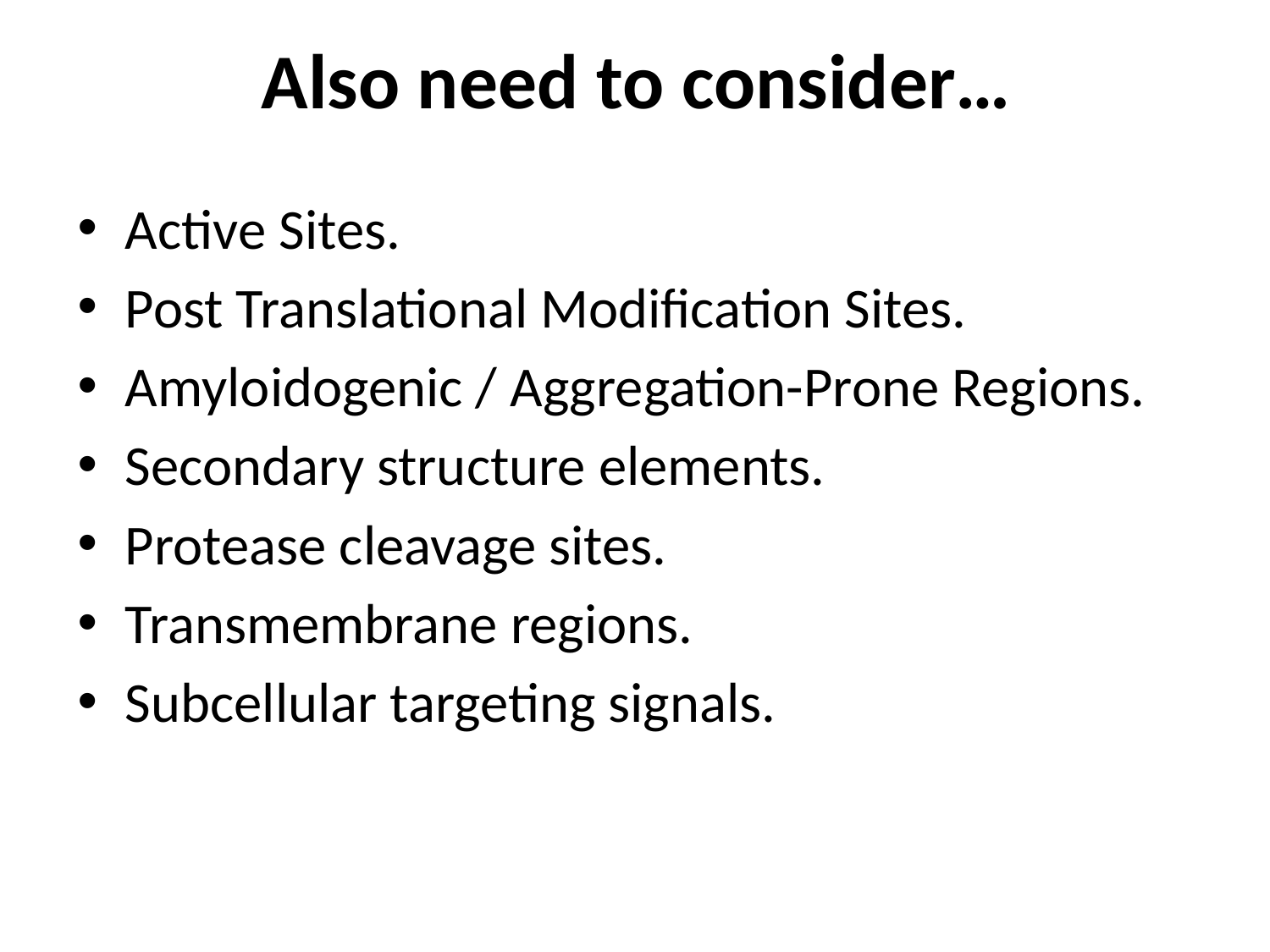

# Also need to consider…
Active Sites.
Post Translational Modification Sites.
Amyloidogenic / Aggregation-Prone Regions.
Secondary structure elements.
Protease cleavage sites.
Transmembrane regions.
Subcellular targeting signals.